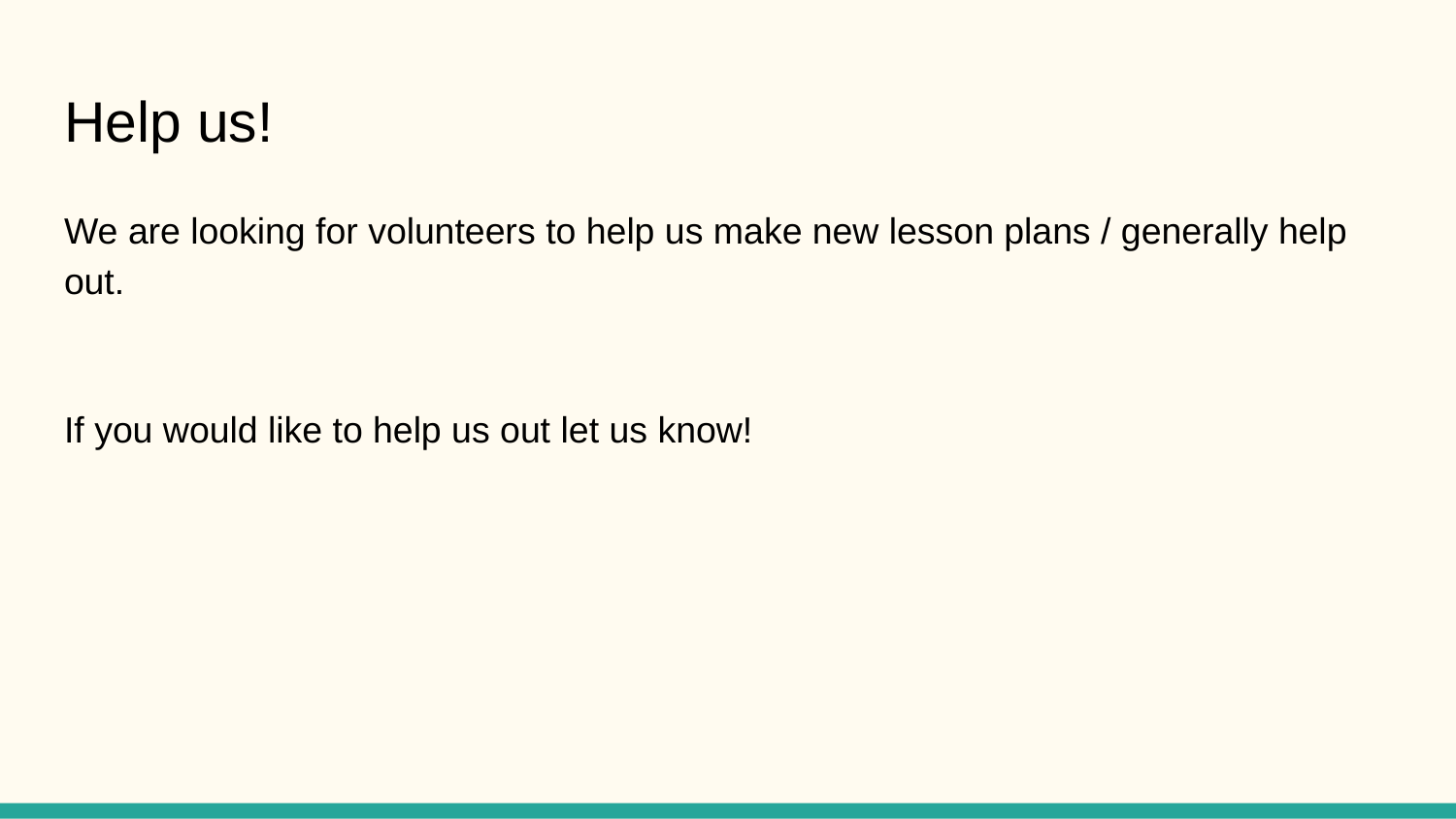

# Help us!
We are looking for volunteers to help us make new lesson plans / generally help out.

If you would like to help us out let us know!